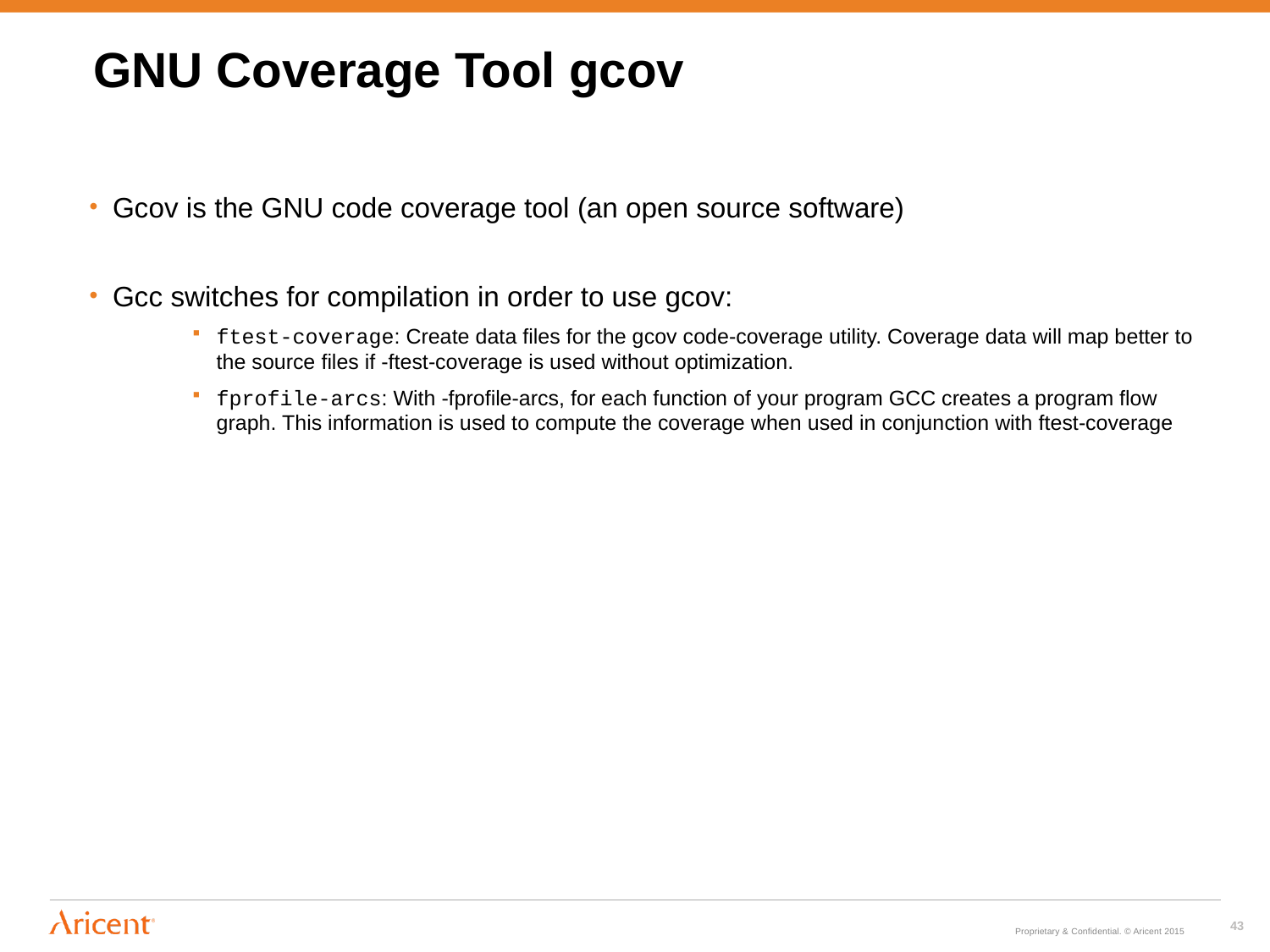

# GNU Coverage Tool gcov
Gcov is the GNU code coverage tool (an open source software)‏

Gcc switches for compilation in order to use gcov:
ftest-coverage: Create data files for the gcov code-coverage utility. Coverage data will map better to the source files if -ftest-coverage is used without optimization.
fprofile-arcs: With -fprofile-arcs, for each function of your program GCC creates a program flow graph. This information is used to compute the coverage when used in conjunction with ftest-coverage

43